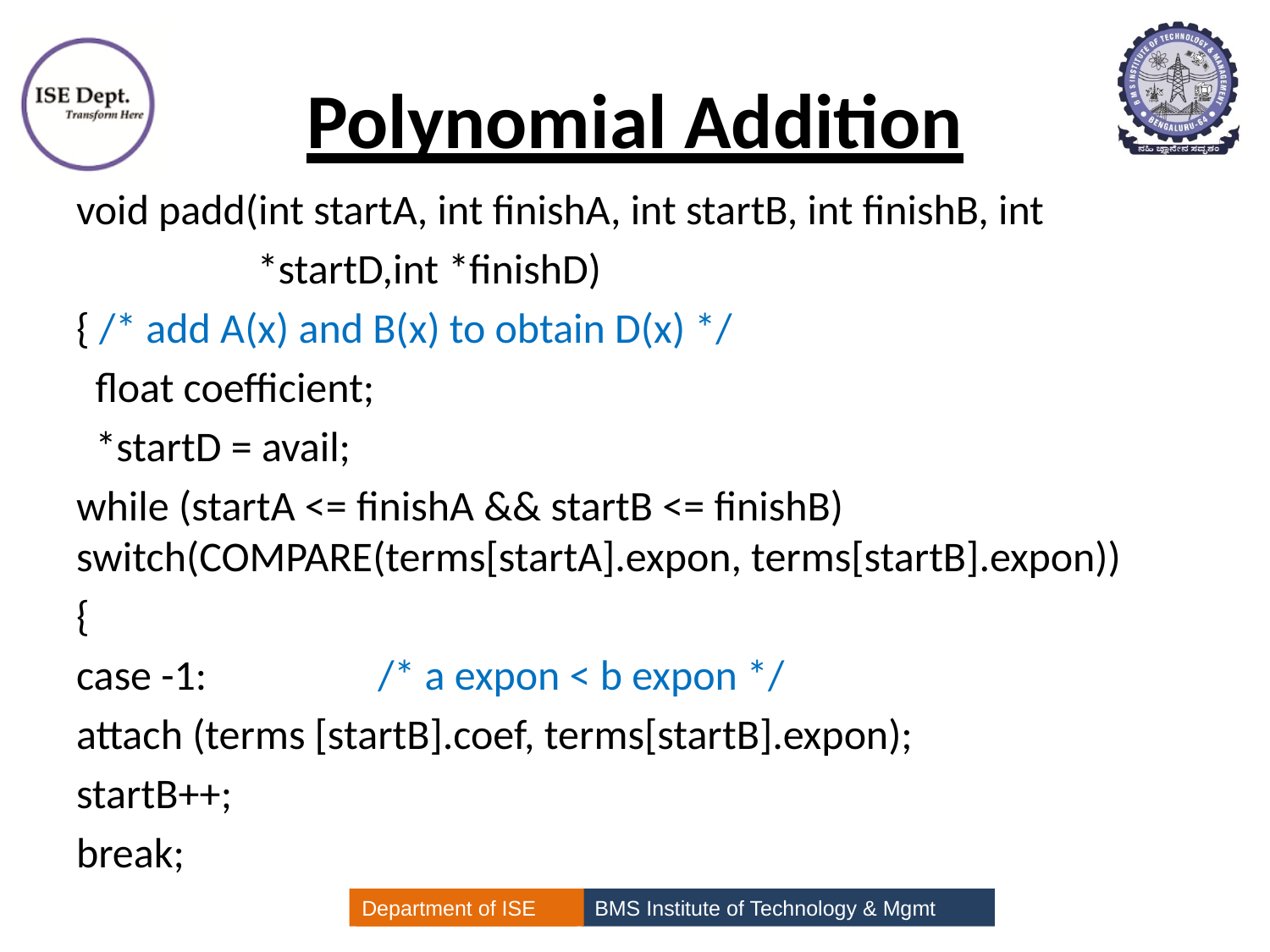

# Polynomial Addition
void padd(int startA, int finishA, int startB, int finishB, int
                   *startD,int *finishD)
{ /* add A(x) and B(x) to obtain D(x) */
  float coefficient;
  *startD = avail;
while (startA <= finishA && startB <= finishB) switch(COMPARE(terms[startA].expon, terms[startB].expon))
{
case -1:	     /* a expon < b expon */
attach (terms [startB].coef, terms[startB].expon);
startB++;
break;